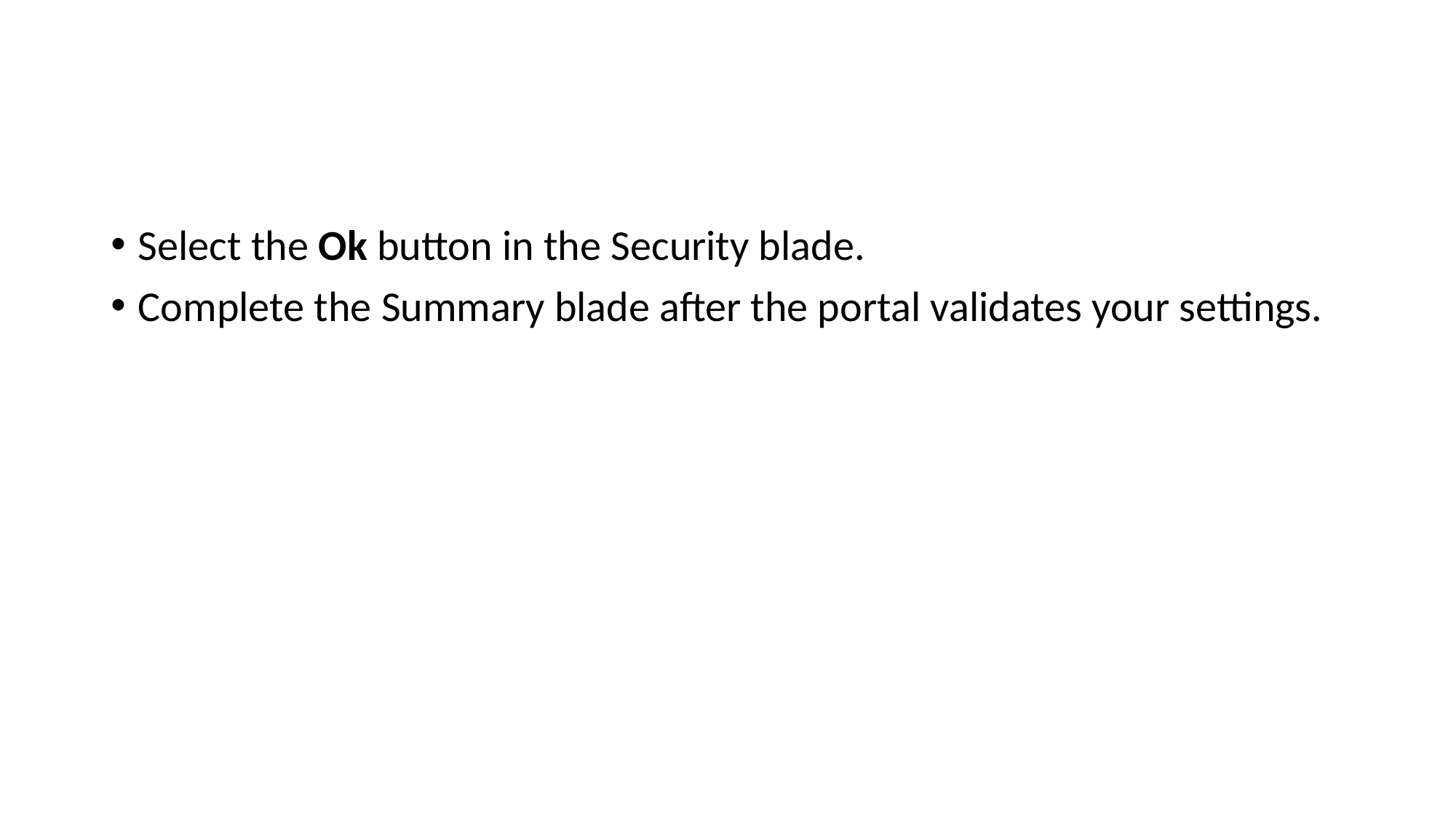

#
Select the Ok button in the Security blade.
Complete the Summary blade after the portal validates your settings.